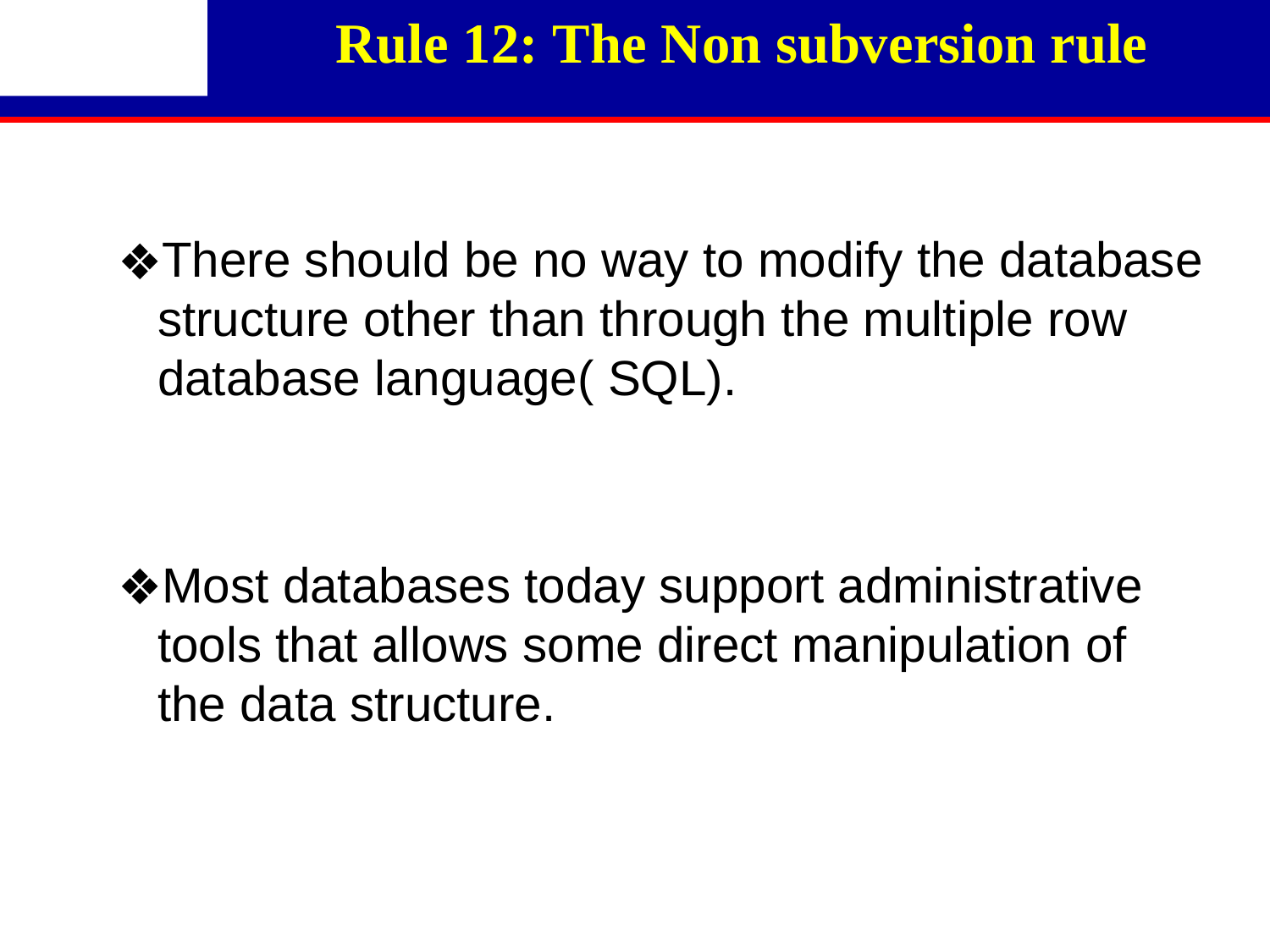

# Rule 12: The Non subversion rule
There should be no way to modify the database structure other than through the multiple row database language( SQL).

Most databases today support administrative tools that allows some direct manipulation of the data structure.